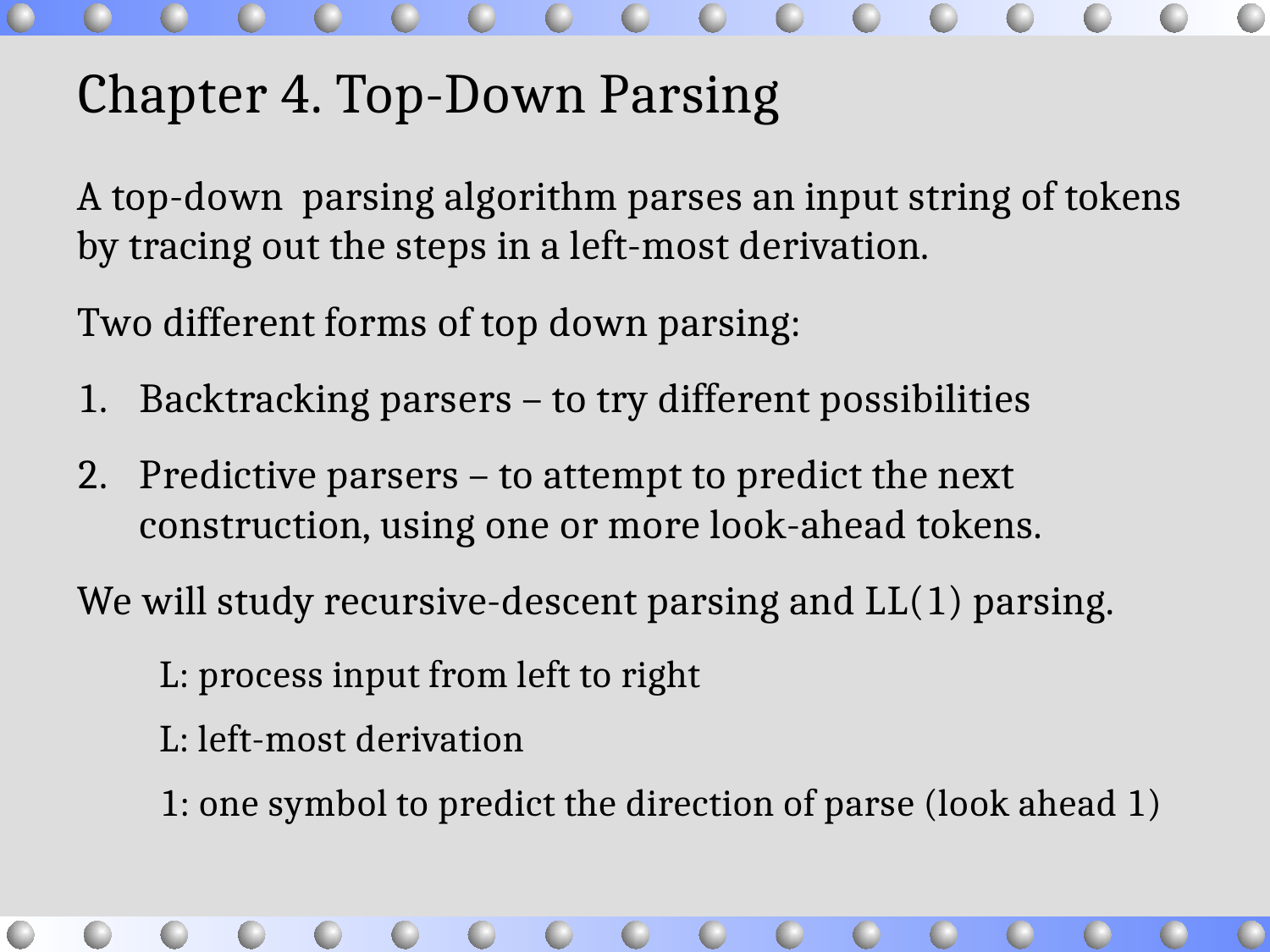

# Chapter 4. Top-Down Parsing
A top-down  parsing algorithm parses an input string of tokens by tracing out the steps in a left-most derivation.
Two different forms of top down parsing:
Backtracking parsers – to try different possibilities
Predictive parsers – to attempt to predict the next construction, using one or more look-ahead tokens.
We will study recursive-descent parsing and LL(1) parsing.
L: process input from left to right
L: left-most derivation
1: one symbol to predict the direction of parse (look ahead 1)